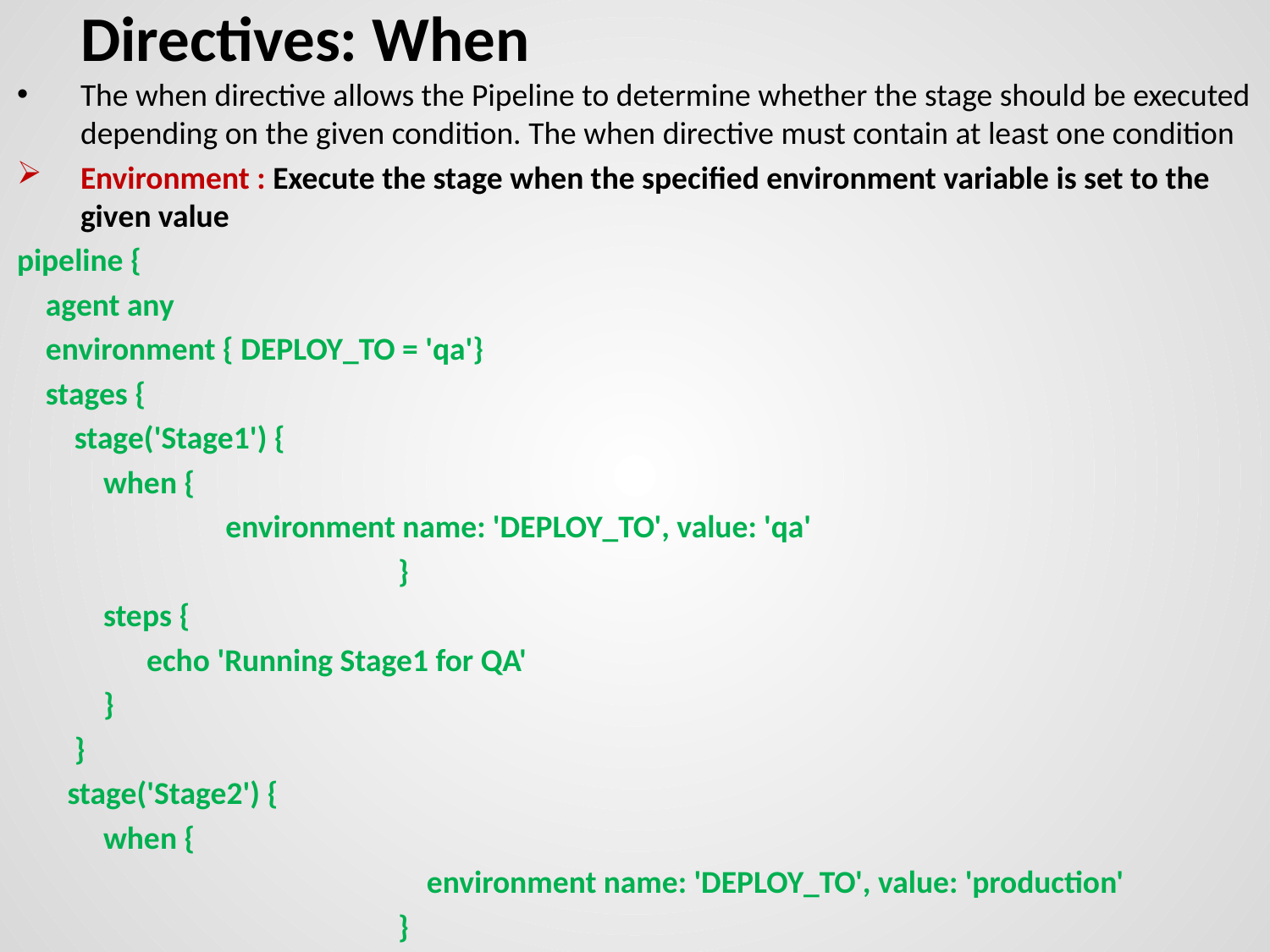

# Directives: When
The when directive allows the Pipeline to determine whether the stage should be executed depending on the given condition. The when directive must contain at least one condition
Environment : Execute the stage when the specified environment variable is set to the given value
pipeline {
    agent any
    environment { DEPLOY_TO = 'qa'}
    stages {
        stage('Stage1') {
            when {
                             environment name: 'DEPLOY_TO', value: 'qa'
			}
            steps {
                  echo 'Running Stage1 for QA'
            }
        }
       stage('Stage2') {
            when {
			    environment name: 'DEPLOY_TO', value: 'production'
			}
            steps {
                  echo 'Running Stage1 for production'
            }
        }
    }
}